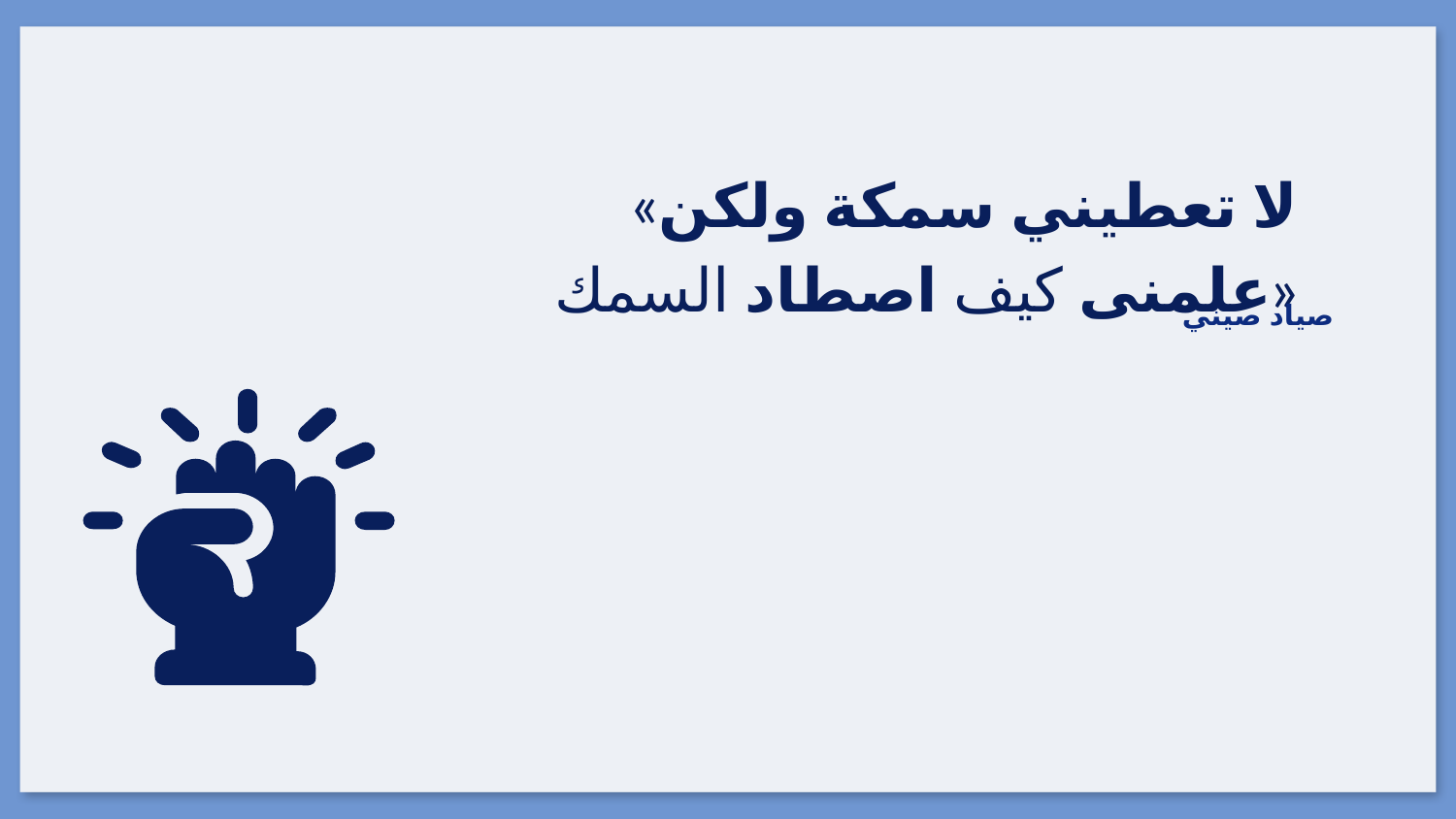

«لا تعطيني سمكة ولكن علمنى كيف اصطاد السمك»
صياد صيني